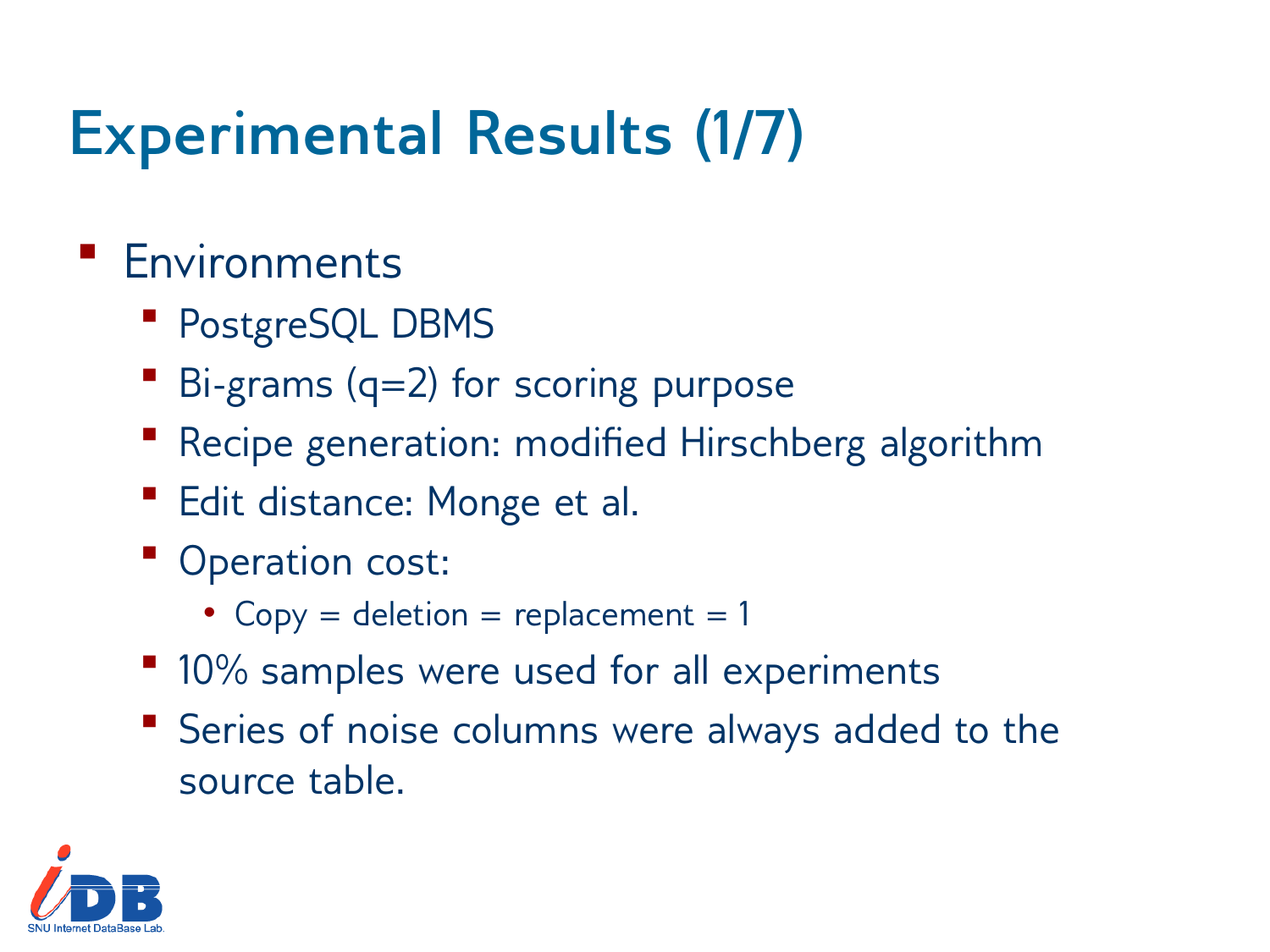

# Experimental Results (1/7)
Environments
PostgreSQL DBMS
Bi-grams (q=2) for scoring purpose
Recipe generation: modified Hirschberg algorithm
Edit distance: Monge et al.
Operation cost:
Copy = deletion = replacement = 1
10% samples were used for all experiments
Series of noise columns were always added to the source table.